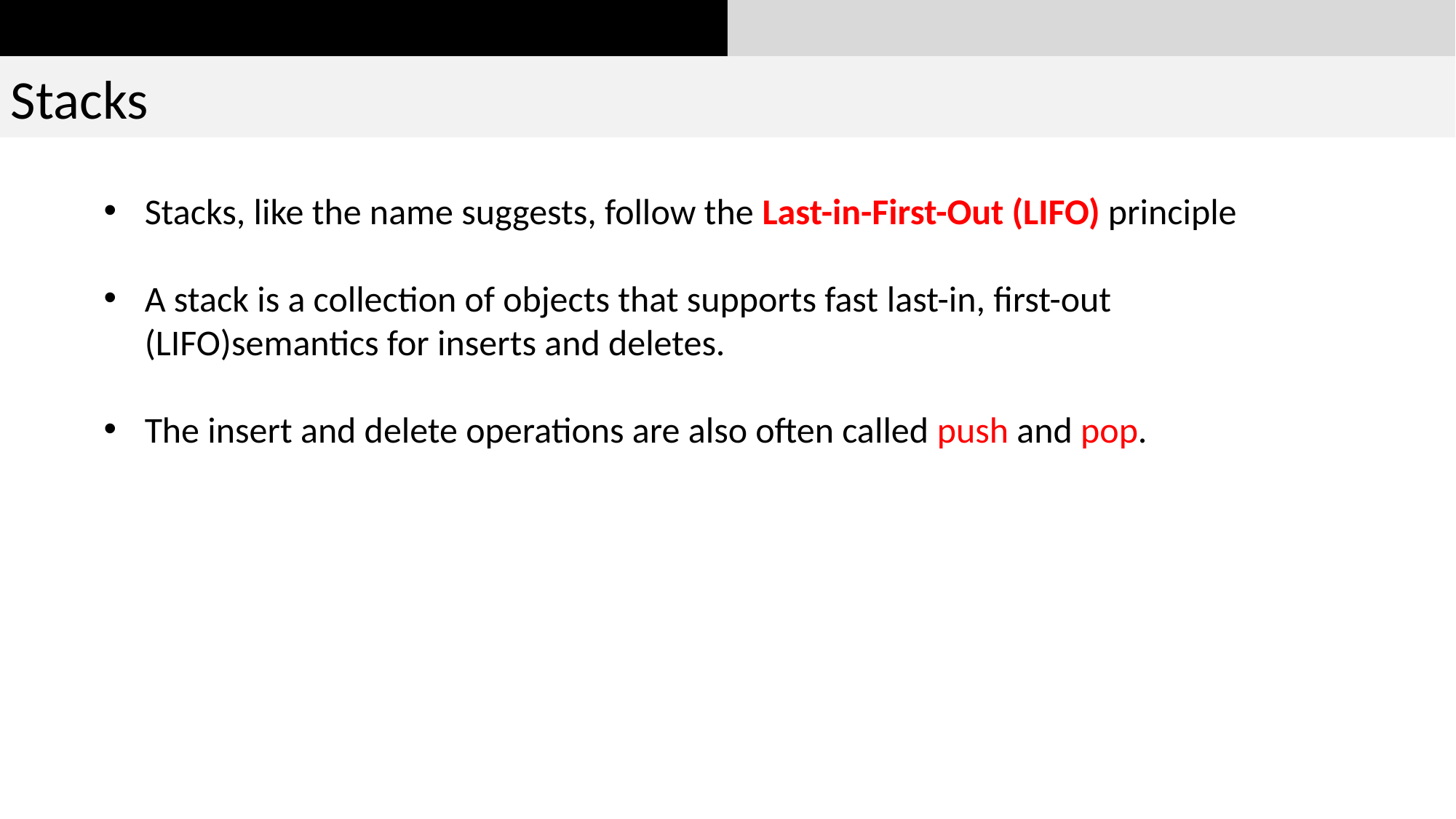

Stacks
Stacks, like the name suggests, follow the Last-in-First-Out (LIFO) principle

A stack is a collection of objects that supports fast last-in, first-out (LIFO)semantics for inserts and deletes.

The insert and delete operations are also often called push and pop.